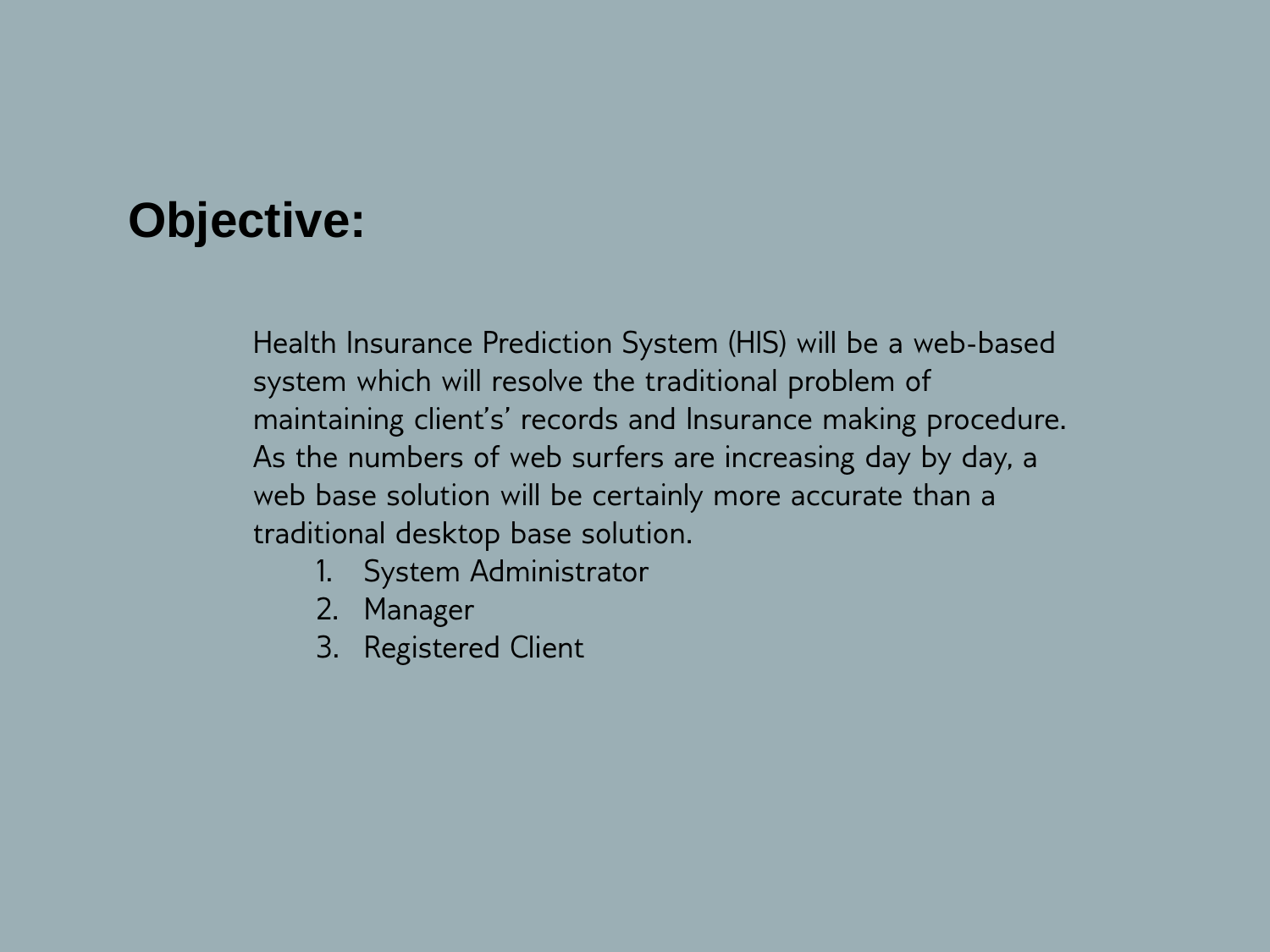

Objective:
Health Insurance Prediction System (HIS) will be a web-based system which will resolve the traditional problem of maintaining client’s’ records and Insurance making procedure. As the numbers of web surfers are increasing day by day, a web base solution will be certainly more accurate than a traditional desktop base solution.
System Administrator
Manager
Registered Client